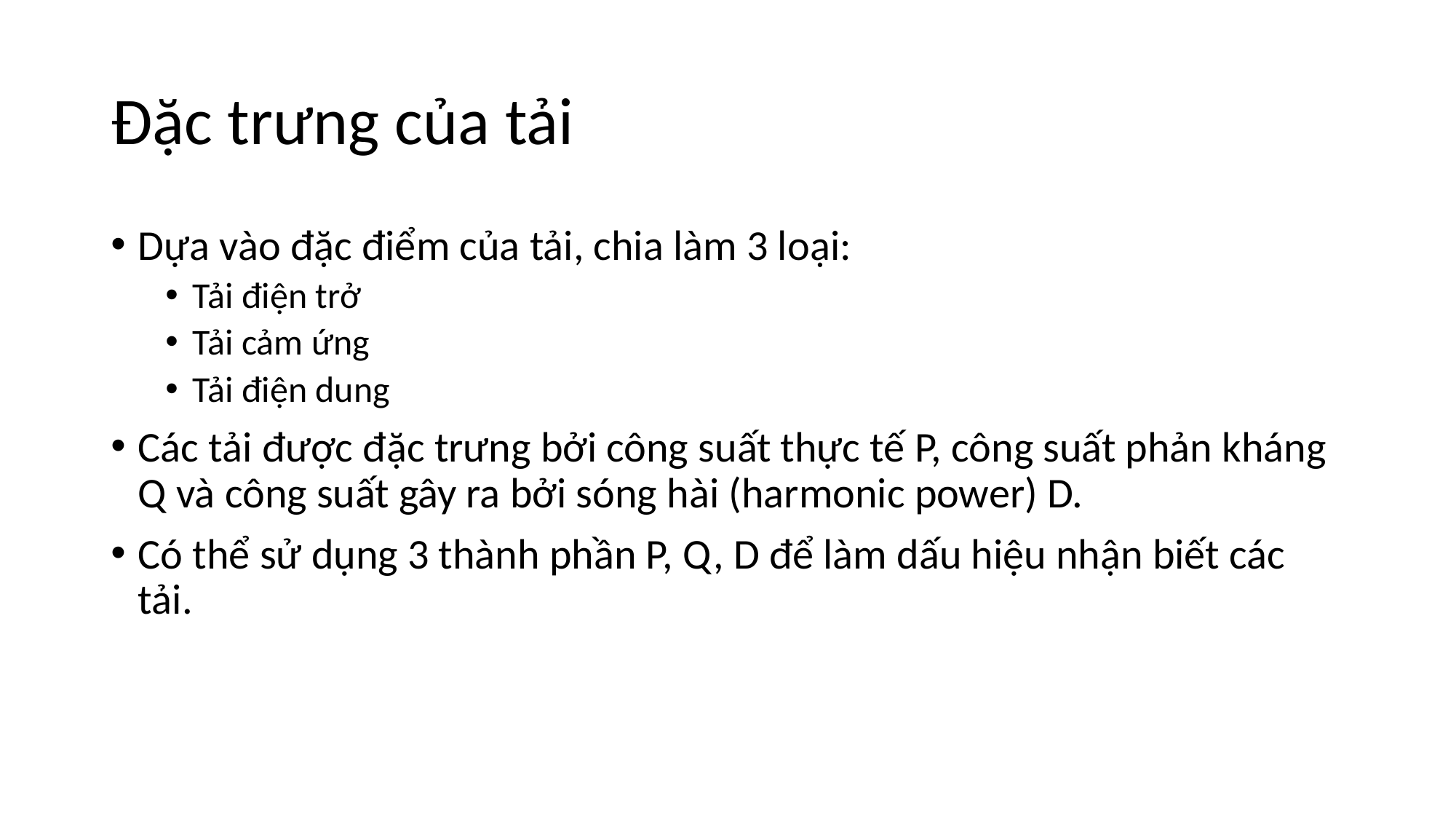

# Đặc trưng của tải
Dựa vào đặc điểm của tải, chia làm 3 loại:
Tải điện trở
Tải cảm ứng
Tải điện dung
Các tải được đặc trưng bởi công suất thực tế P, công suất phản kháng Q và công suất gây ra bởi sóng hài (harmonic power) D.
Có thể sử dụng 3 thành phần P, Q, D để làm dấu hiệu nhận biết các tải.